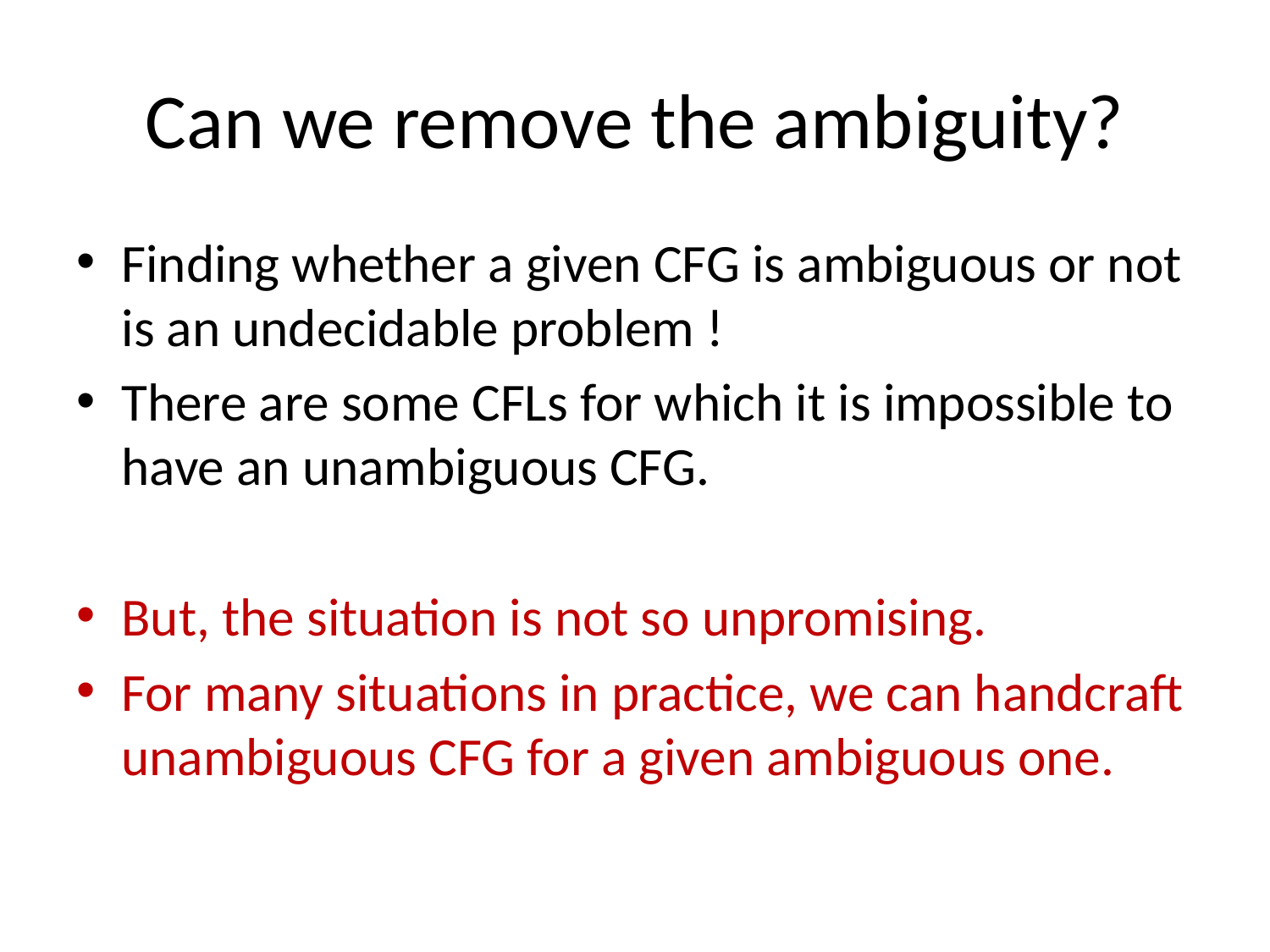

# Can we remove the ambiguity?
Finding whether a given CFG is ambiguous or not is an undecidable problem !
There are some CFLs for which it is impossible to have an unambiguous CFG.

But, the situation is not so unpromising.
For many situations in practice, we can handcraft unambiguous CFG for a given ambiguous one.